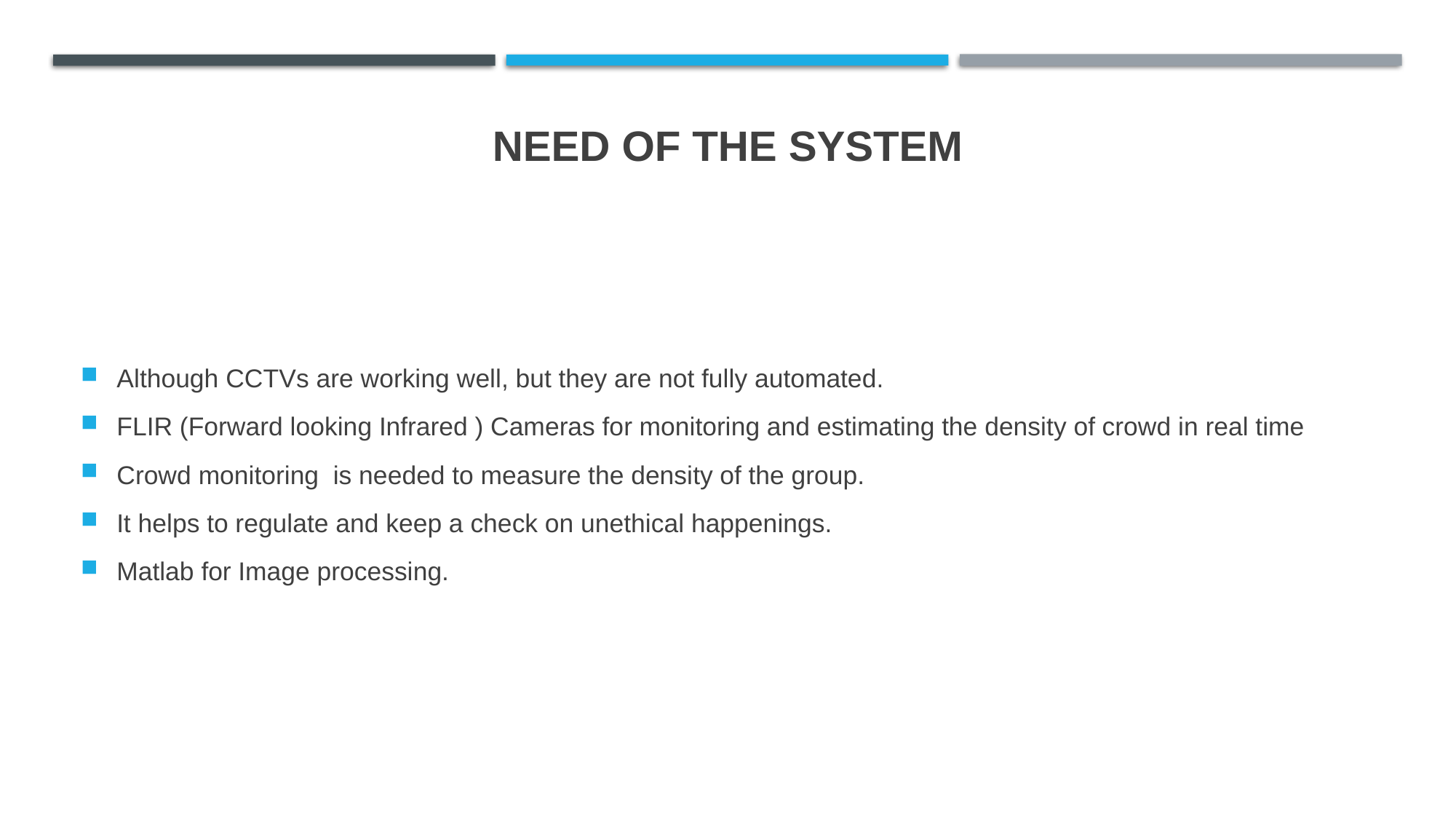

# Need of the system
Although CCTVs are working well, but they are not fully automated.
FLIR (Forward looking Infrared ) Cameras for monitoring and estimating the density of crowd in real time
Crowd monitoring  is needed to measure the density of the group.
It helps to regulate and keep a check on unethical happenings.
Matlab for Image processing.